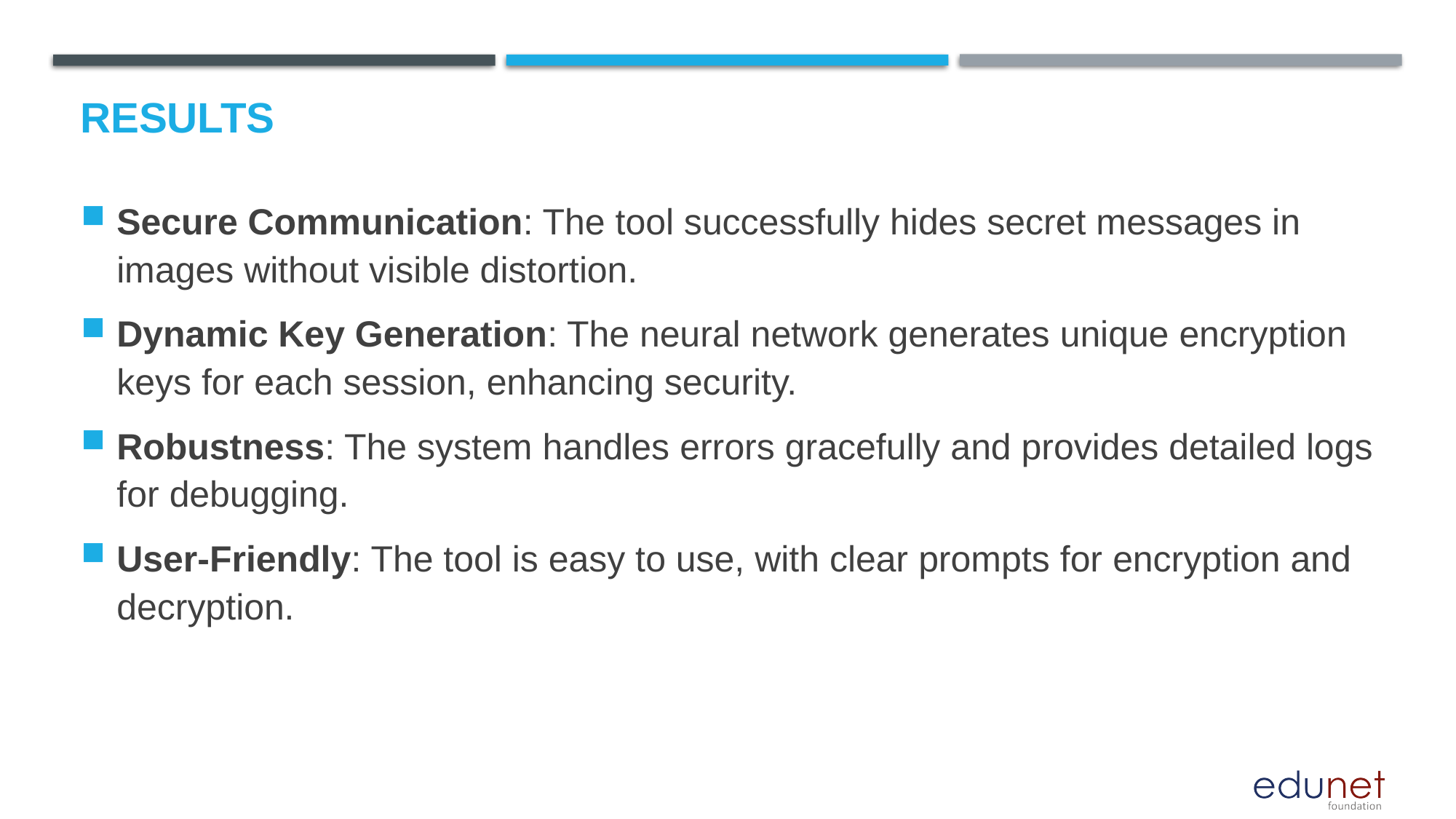

# Results
Secure Communication: The tool successfully hides secret messages in images without visible distortion.
Dynamic Key Generation: The neural network generates unique encryption keys for each session, enhancing security.
Robustness: The system handles errors gracefully and provides detailed logs for debugging.
User-Friendly: The tool is easy to use, with clear prompts for encryption and decryption.